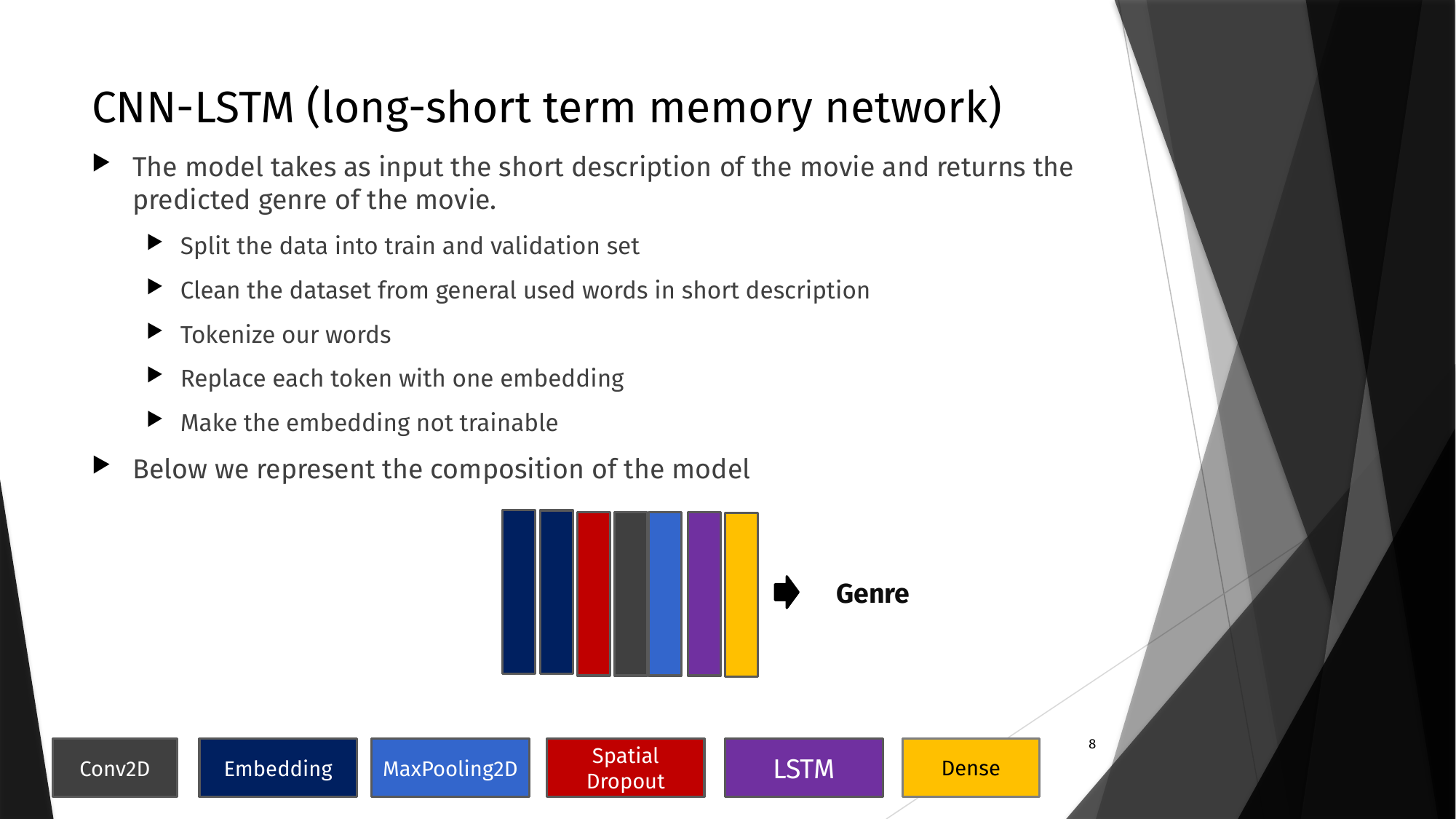

# CNN-LSTM (long-short term memory network)
The model takes as input the short description of the movie and returns the predicted genre of the movie.
Split the data into train and validation set
Clean the dataset from general used words in short description
Tokenize our words
Replace each token with one embedding
Make the embedding not trainable
Below we represent the composition of the model

Genre

8
Dense
Conv2D
Embedding
MaxPooling2D
Spatial Dropout
LSTM